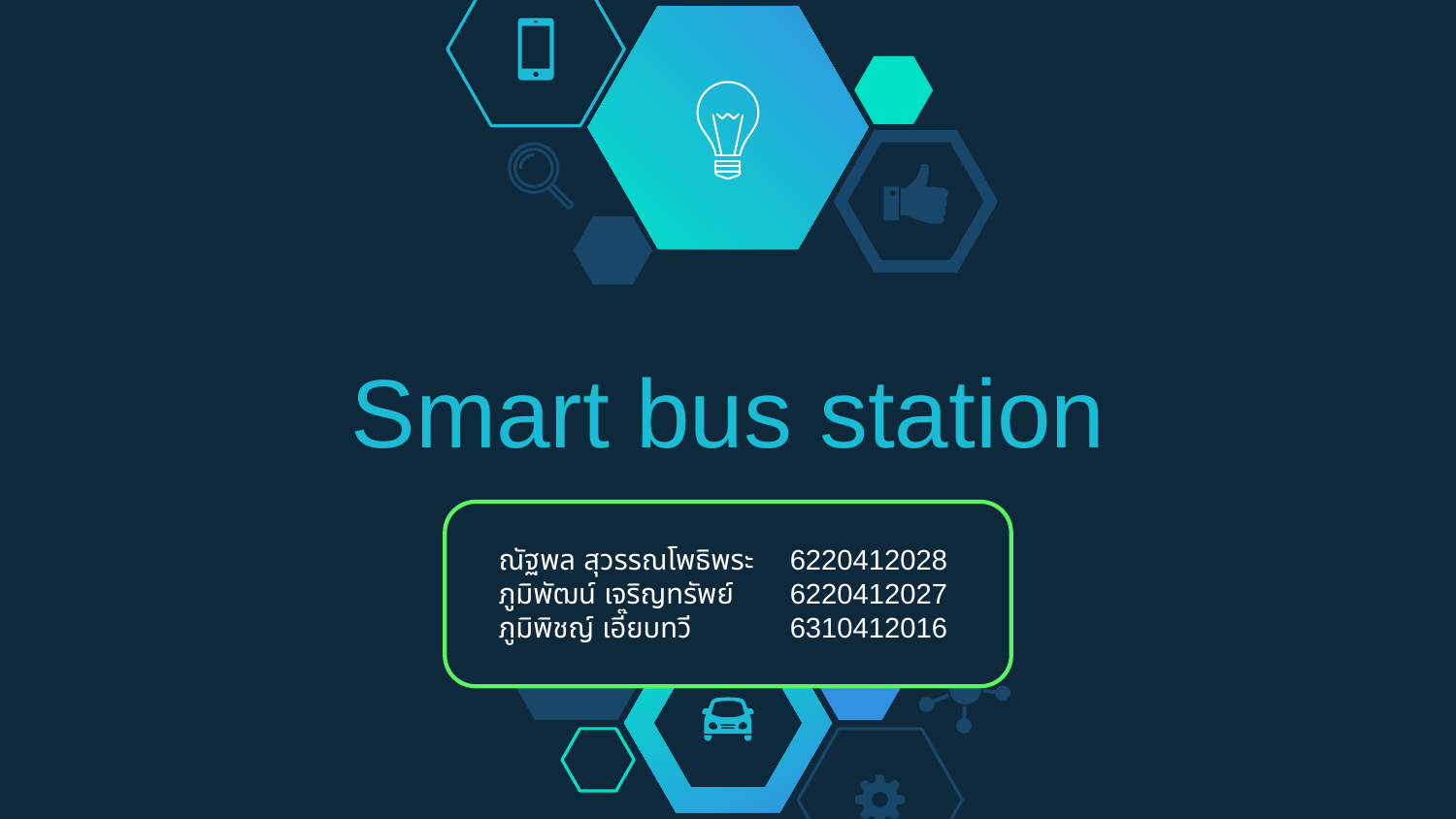

# Smart bus station

ณัฐพล สุวรรณโพธิพระ	6220412028
ภูมิพัฒน์ เจริญทรัพย์	6220412027
ภูมิพิชญ์ เอี๊ยบทวี	6310412016